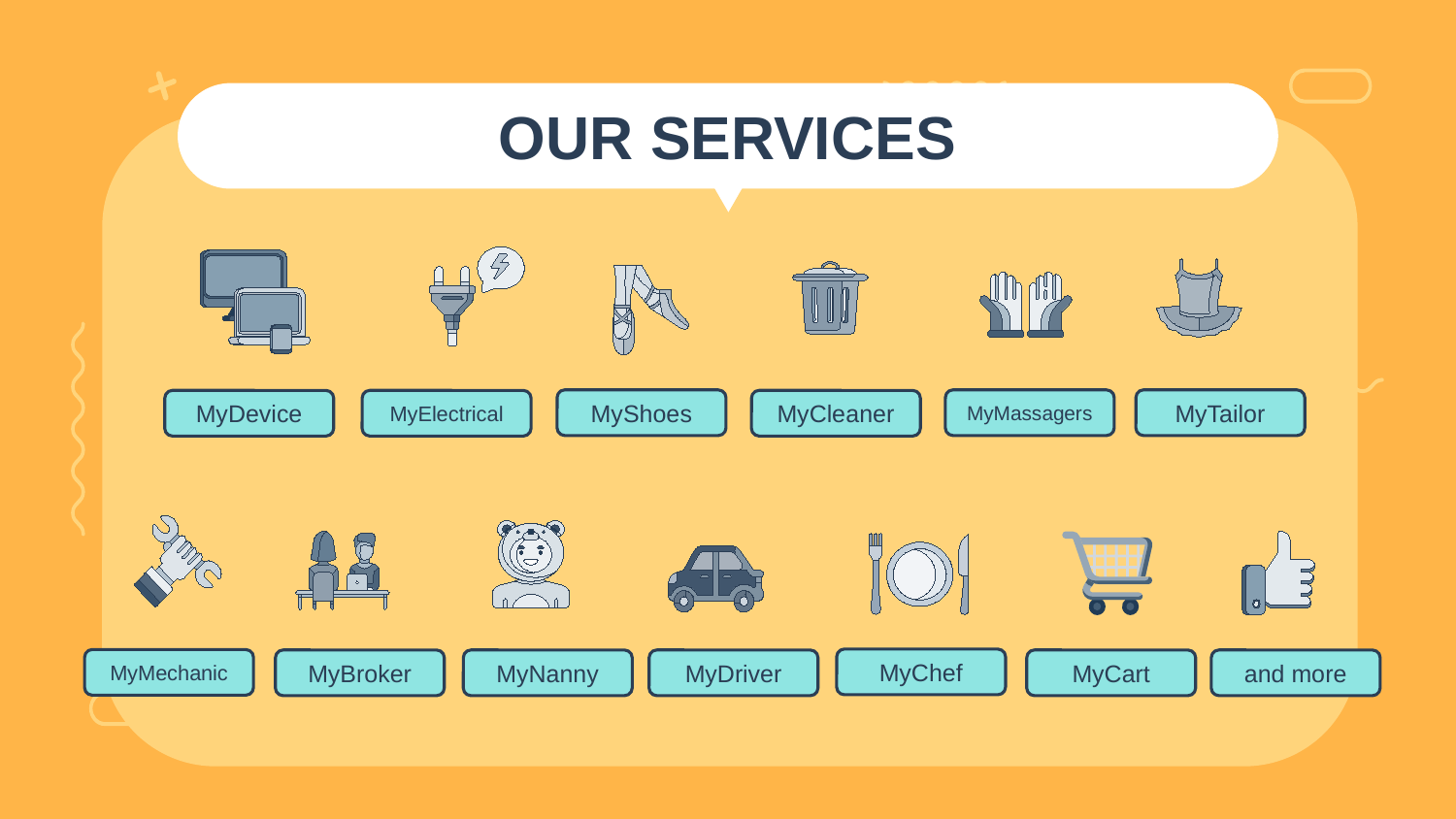

# OUR SERVICES

MyTailor
MyShoes
MyMassagers
MyElectrical
MyDevice
MyCleaner

MyChef
MyMechanic
MyBroker
MyNanny
MyDriver
MyCart
and more